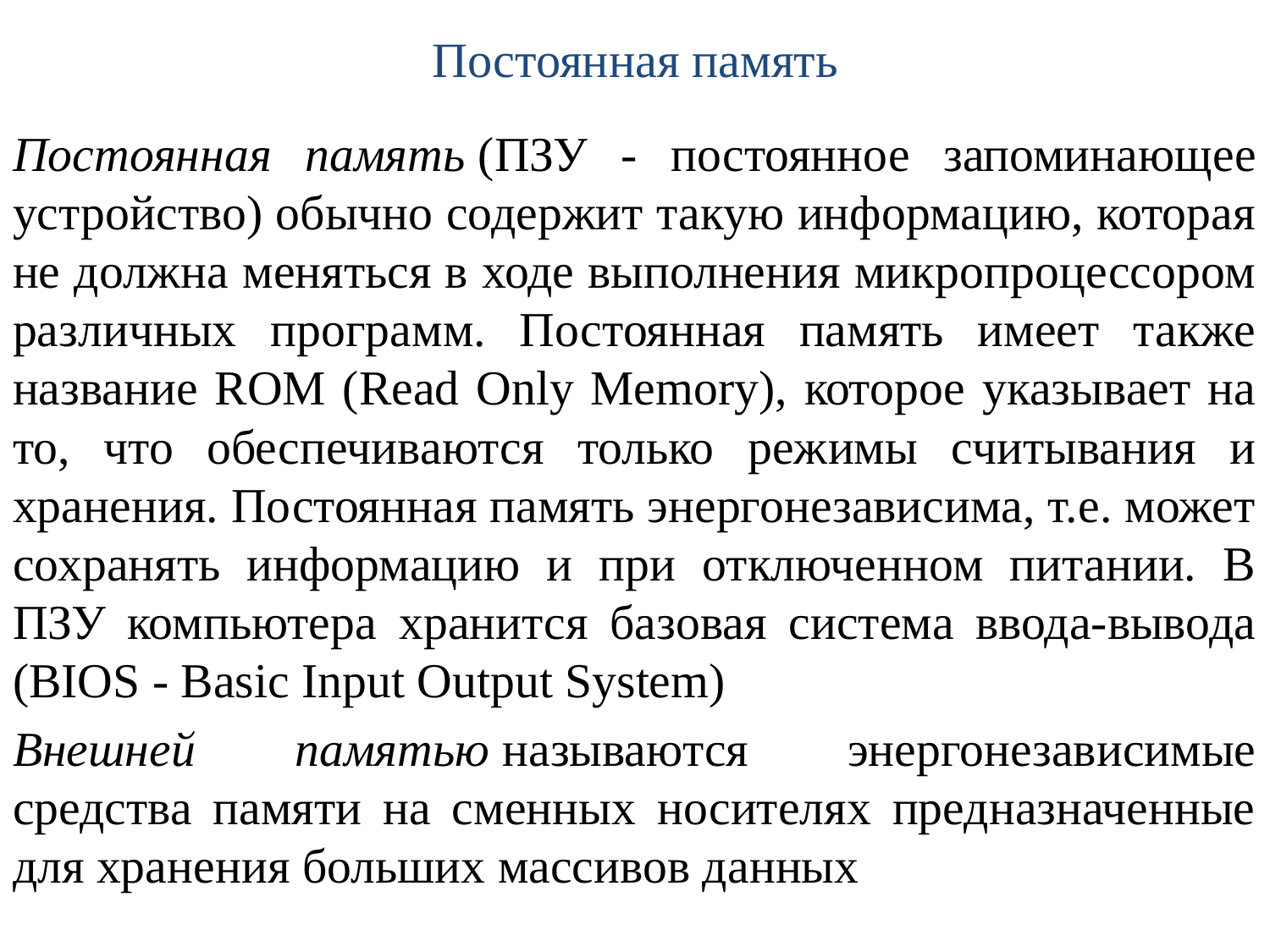

# Постоянная память
Постоянная память (ПЗУ - постоянное запоминающее устройство) обычно содержит такую информацию, которая не должна меняться в ходе выполнения микропроцессором различных программ. Постоянная память имеет также название ROM (Read Only Memory), которое указывает на то, что обеспечиваются только режимы считывания и хранения. Постоянная память энергонезависима, т.е. может сохранять информацию и при отключенном питании. В ПЗУ компьютера хранится базовая система ввода-вывода (BIOS - Basic Input Output System)
Внешней памятью называются энергонезависимые средства памяти на сменных носителях предназначенные для хранения больших массивов данных